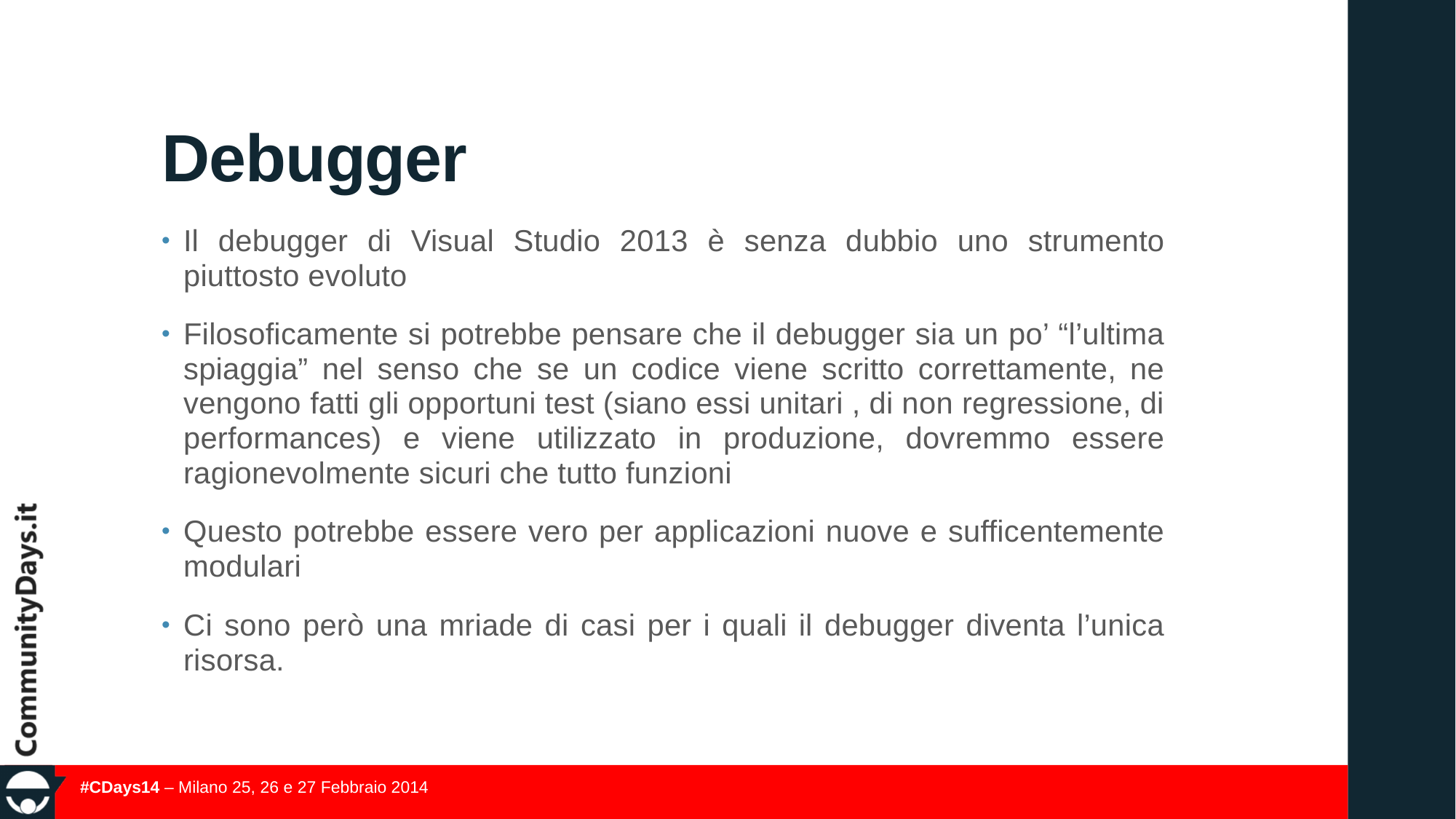

# Debugger
Il debugger di Visual Studio 2013 è senza dubbio uno strumento piuttosto evoluto
Filosoficamente si potrebbe pensare che il debugger sia un po’ “l’ultima spiaggia” nel senso che se un codice viene scritto correttamente, ne vengono fatti gli opportuni test (siano essi unitari , di non regressione, di performances) e viene utilizzato in produzione, dovremmo essere ragionevolmente sicuri che tutto funzioni
Questo potrebbe essere vero per applicazioni nuove e sufficentemente modulari
Ci sono però una mriade di casi per i quali il debugger diventa l’unica risorsa.